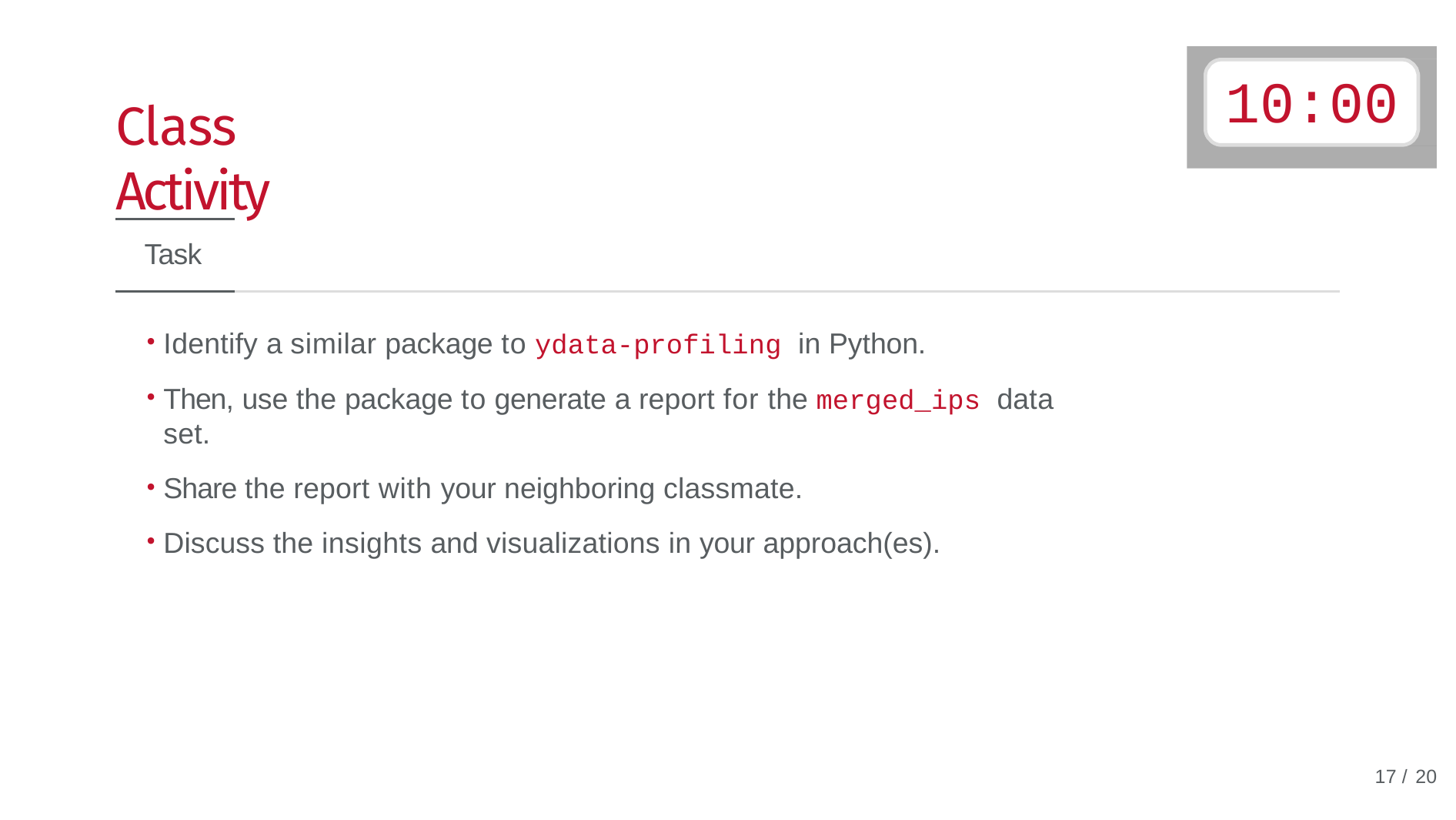

# 10:00
Class Activity

Task

Identify a similar package to ydata-profiling in Python.
Then, use the package to generate a report for the merged_ips data set.
Share the report with your neighboring classmate.
Discuss the insights and visualizations in your approach(es).

17 / 20